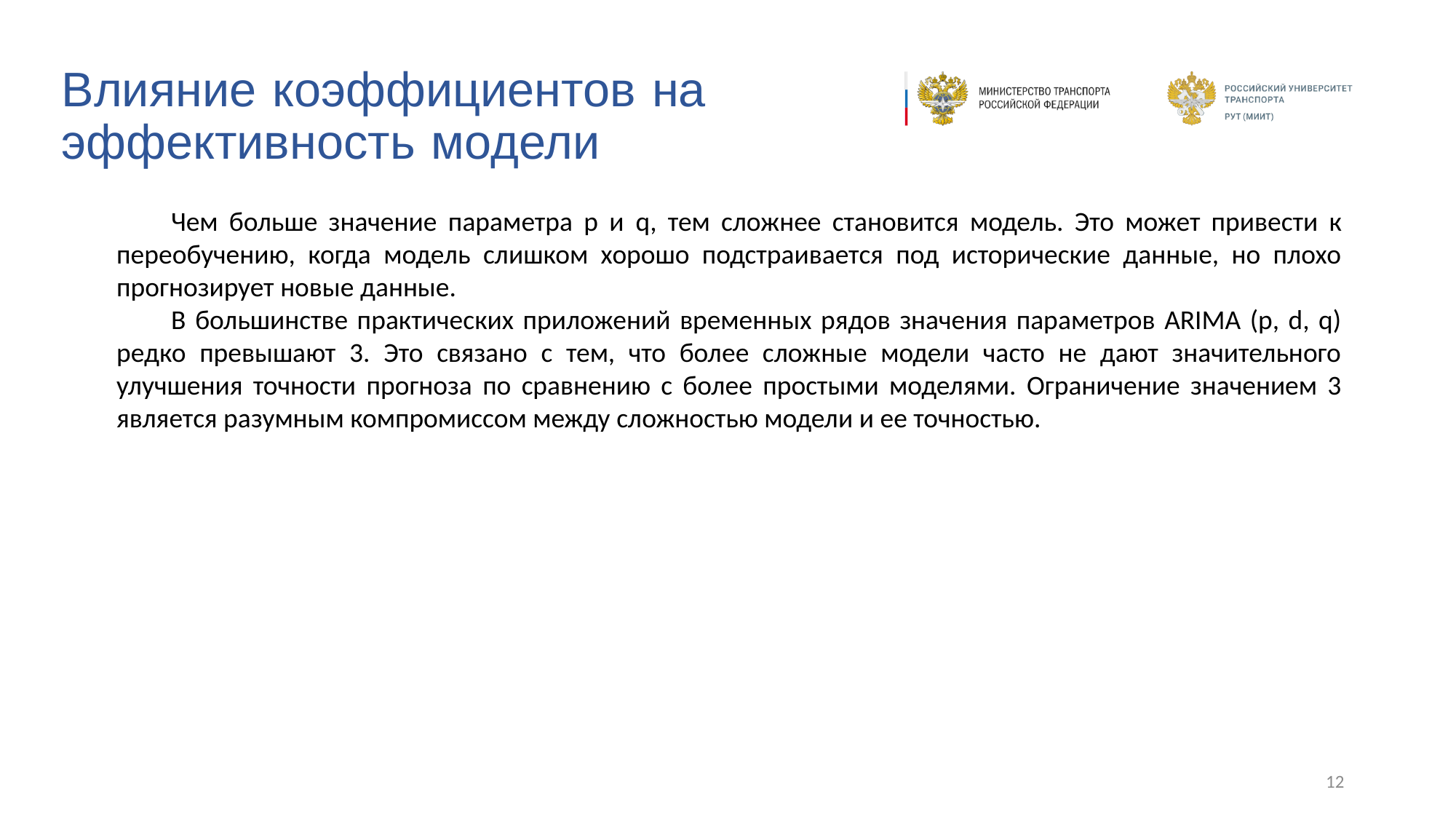

Влияние коэффициентов на эффективность модели
Чем больше значение параметра p и q, тем сложнее становится модель. Это может привести к переобучению, когда модель слишком хорошо подстраивается под исторические данные, но плохо прогнозирует новые данные.
В большинстве практических приложений временных рядов значения параметров ARIMA (p, d, q) редко превышают 3. Это связано с тем, что более сложные модели часто не дают значительного улучшения точности прогноза по сравнению с более простыми моделями. Ограничение значением 3 является разумным компромиссом между сложностью модели и ее точностью.
12